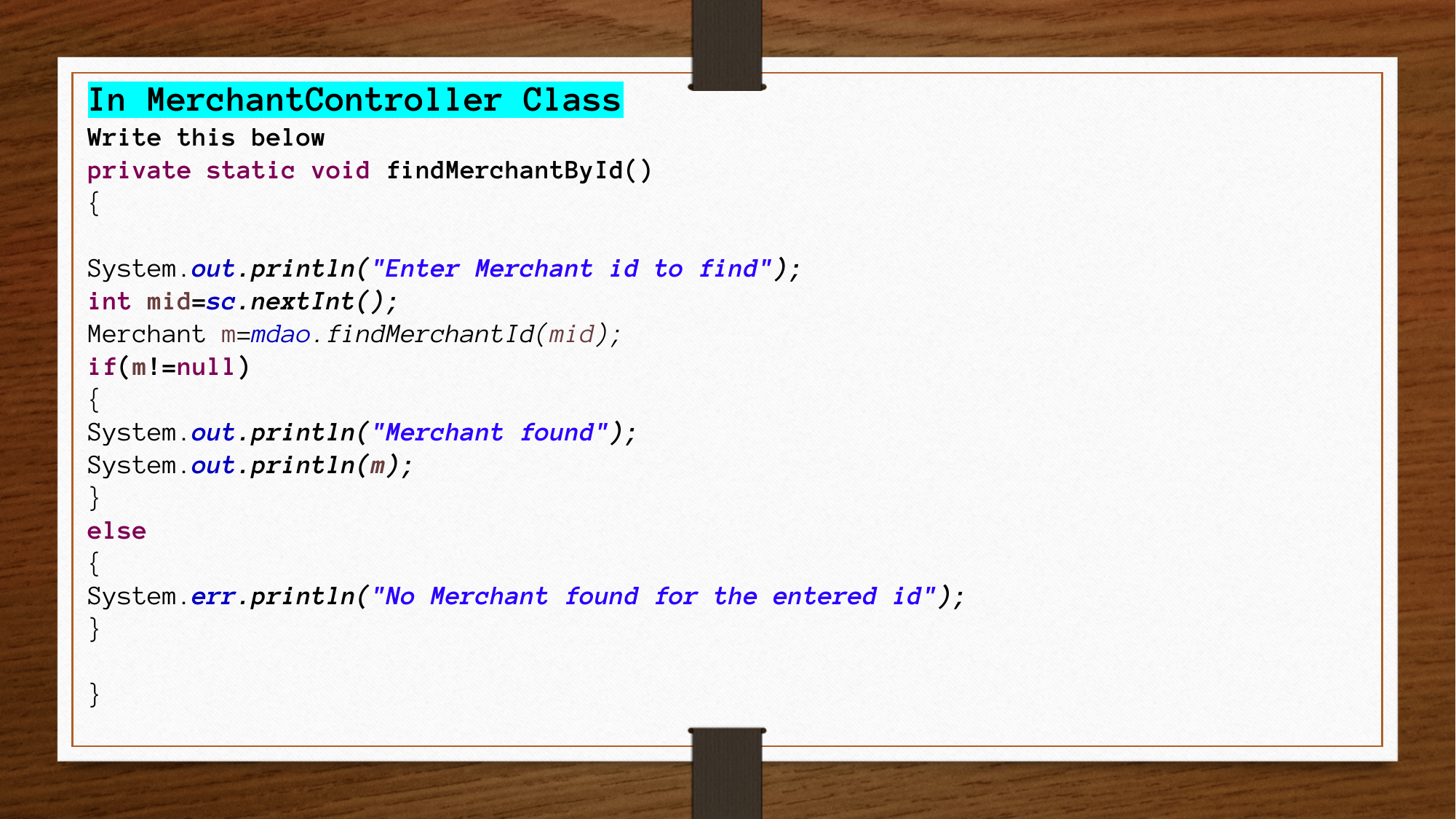

In MerchantController Class
Write this below
private static void findMerchantById()
{

System.out.println("Enter Merchant id to find");
int mid=sc.nextInt();
Merchant m=mdao.findMerchantId(mid);
if(m!=null)
{
System.out.println("Merchant found");
System.out.println(m);
}
else
{
System.err.println("No Merchant found for the entered id");
}

}